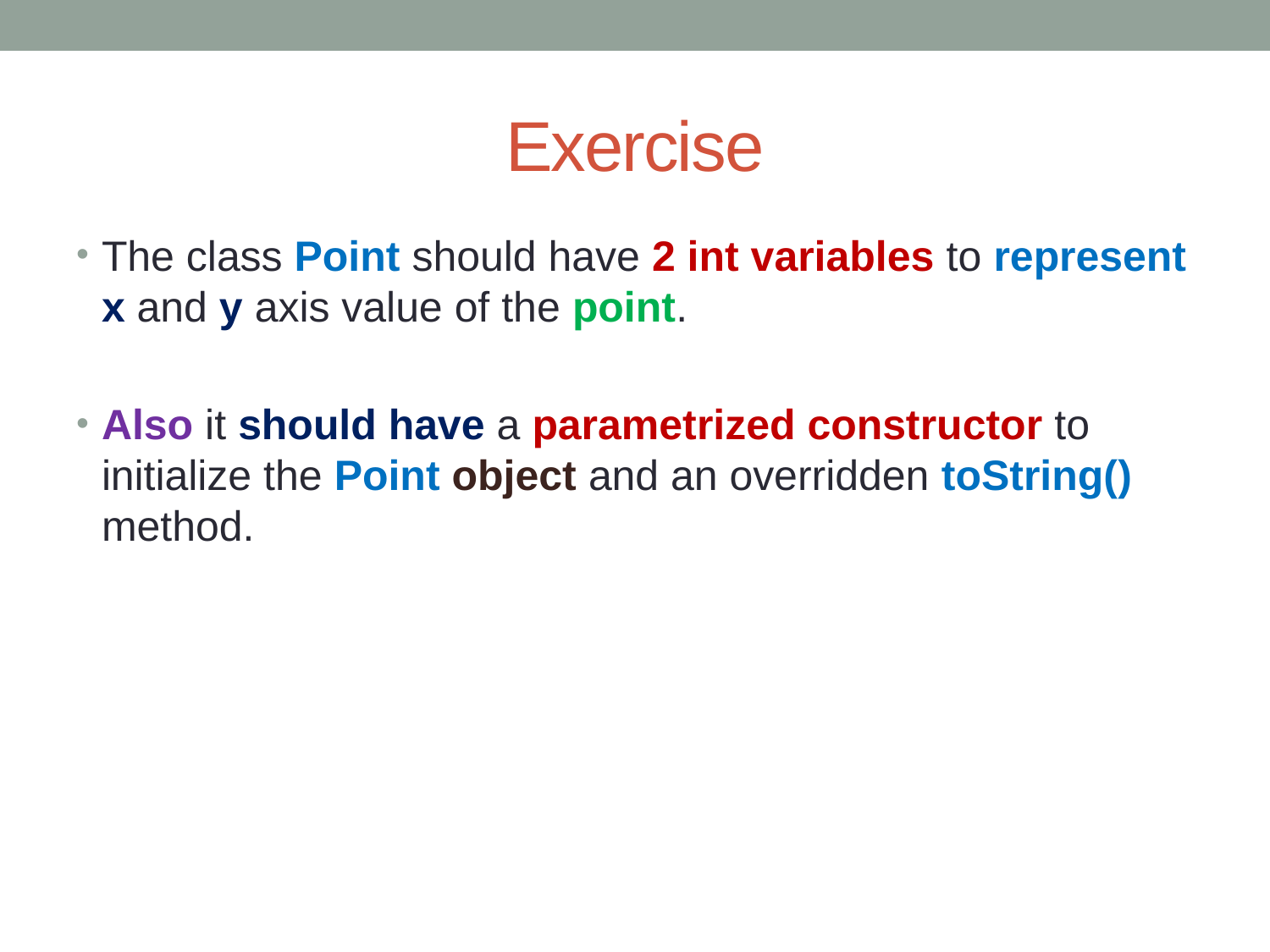

# Exercise
The class Point should have 2 int variables to represent x and y axis value of the point.

Also it should have a parametrized constructor to initialize the Point object and an overridden toString() method.